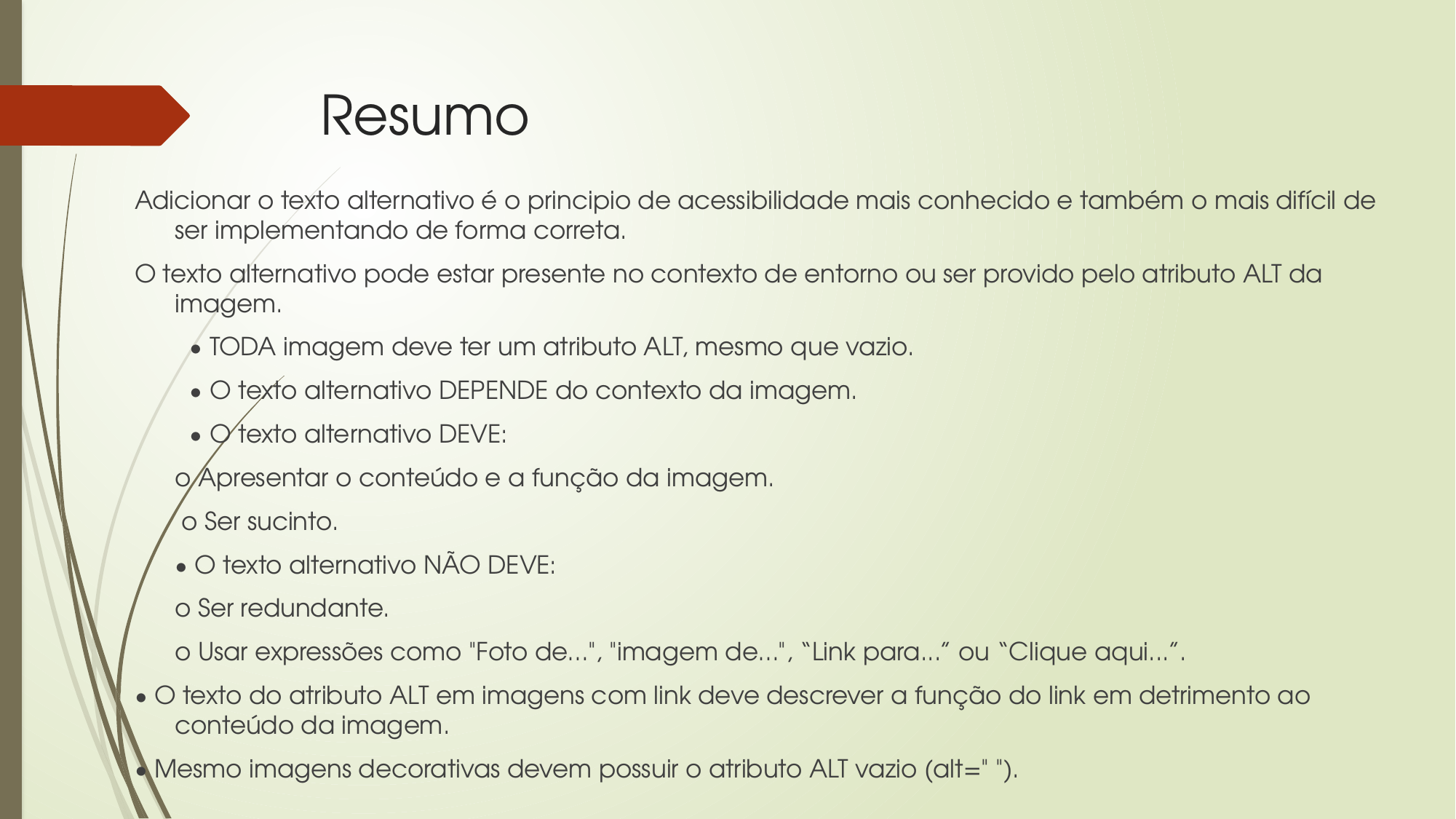

# Resumo
Adicionar o texto alternativo é o principio de acessibilidade mais conhecido e também o mais difícil de ser implementando de forma correta.
O texto alternativo pode estar presente no contexto de entorno ou ser provido pelo atributo ALT da imagem.
        • TODA imagem deve ter um atributo ALT, mesmo que vazio.
        • O texto alternativo DEPENDE do contexto da imagem.
        • O texto alternativo DEVE:
				o Apresentar o conteúdo e a função da imagem.
				 o Ser sucinto.
	• O texto alternativo NÃO DEVE:
  				o Ser redundante.
				o Usar expressões como "Foto de…", "imagem de…", “Link para...” ou “Clique aqui...”.
• O texto do atributo ALT em imagens com link deve descrever a função do link em detrimento ao conteúdo da imagem.
• Mesmo imagens decorativas devem possuir o atributo ALT vazio (alt=" ").